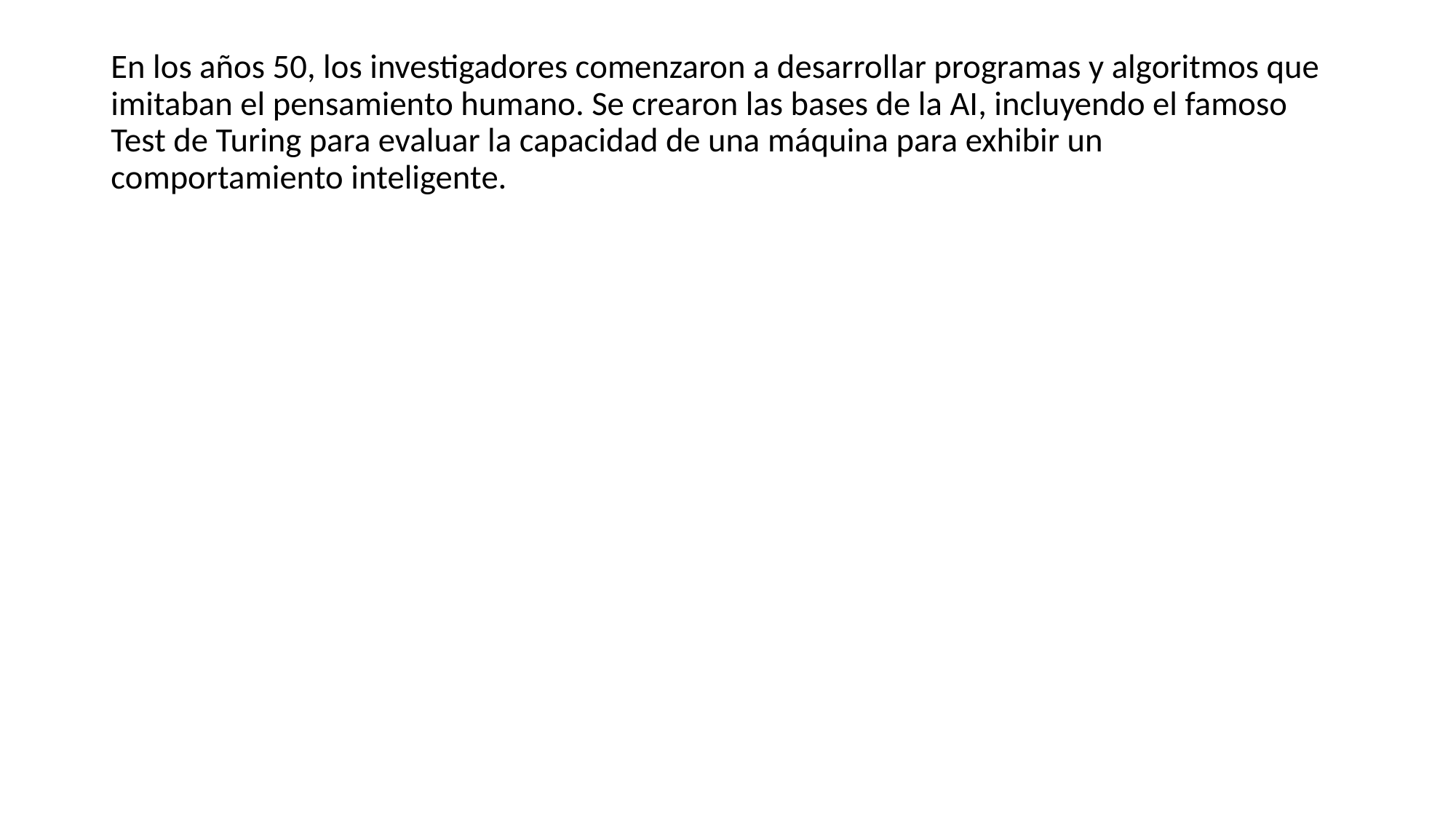

# En los años 50, los investigadores comenzaron a desarrollar programas y algoritmos que imitaban el pensamiento humano. Se crearon las bases de la AI, incluyendo el famoso Test de Turing para evaluar la capacidad de una máquina para exhibir un comportamiento inteligente.